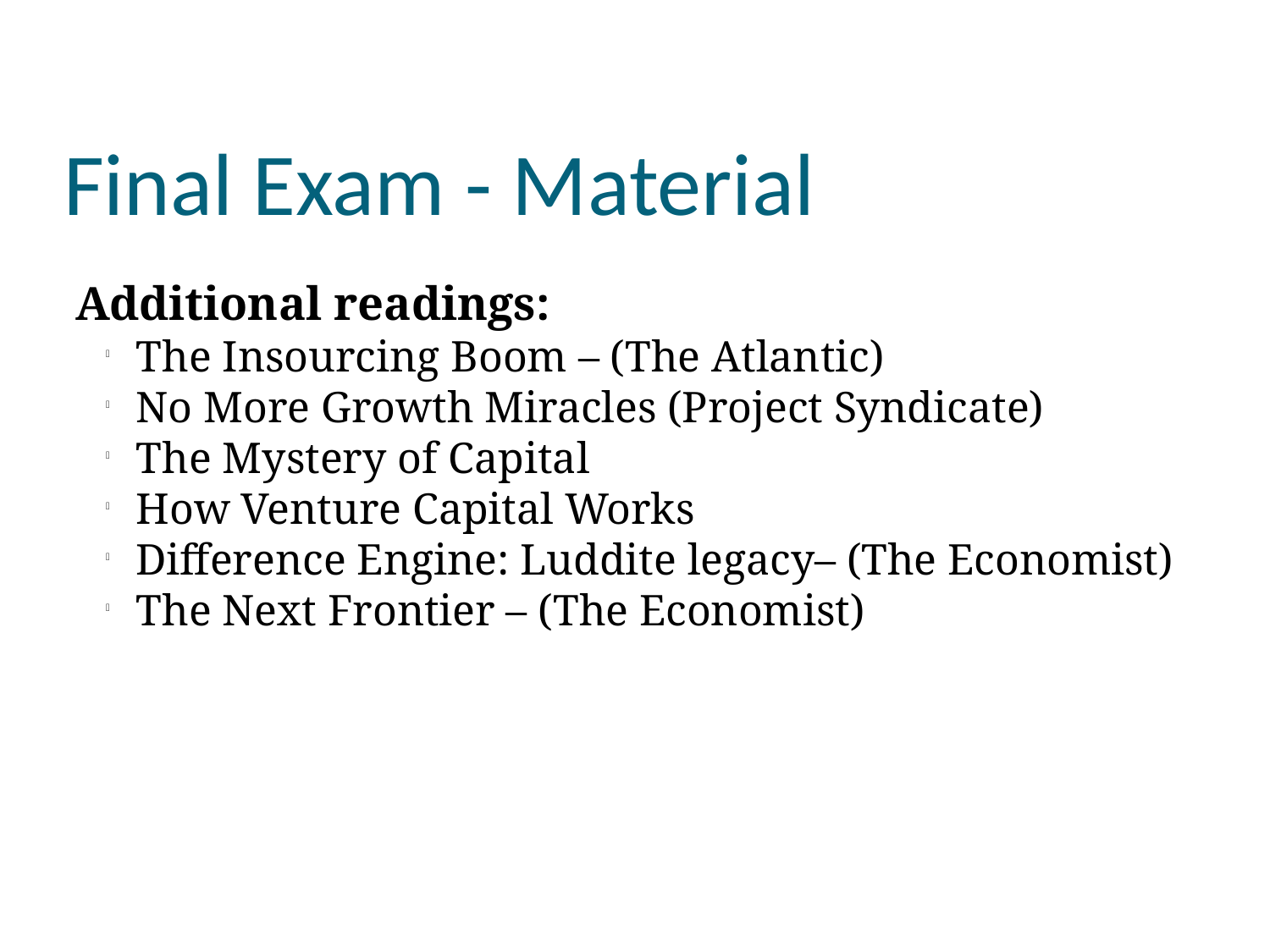

Final Exam - Material
Additional readings:
The Insourcing Boom – (The Atlantic)
No More Growth Miracles (Project Syndicate)
The Mystery of Capital
How Venture Capital Works
Difference Engine: Luddite legacy– (The Economist)
The Next Frontier – (The Economist)